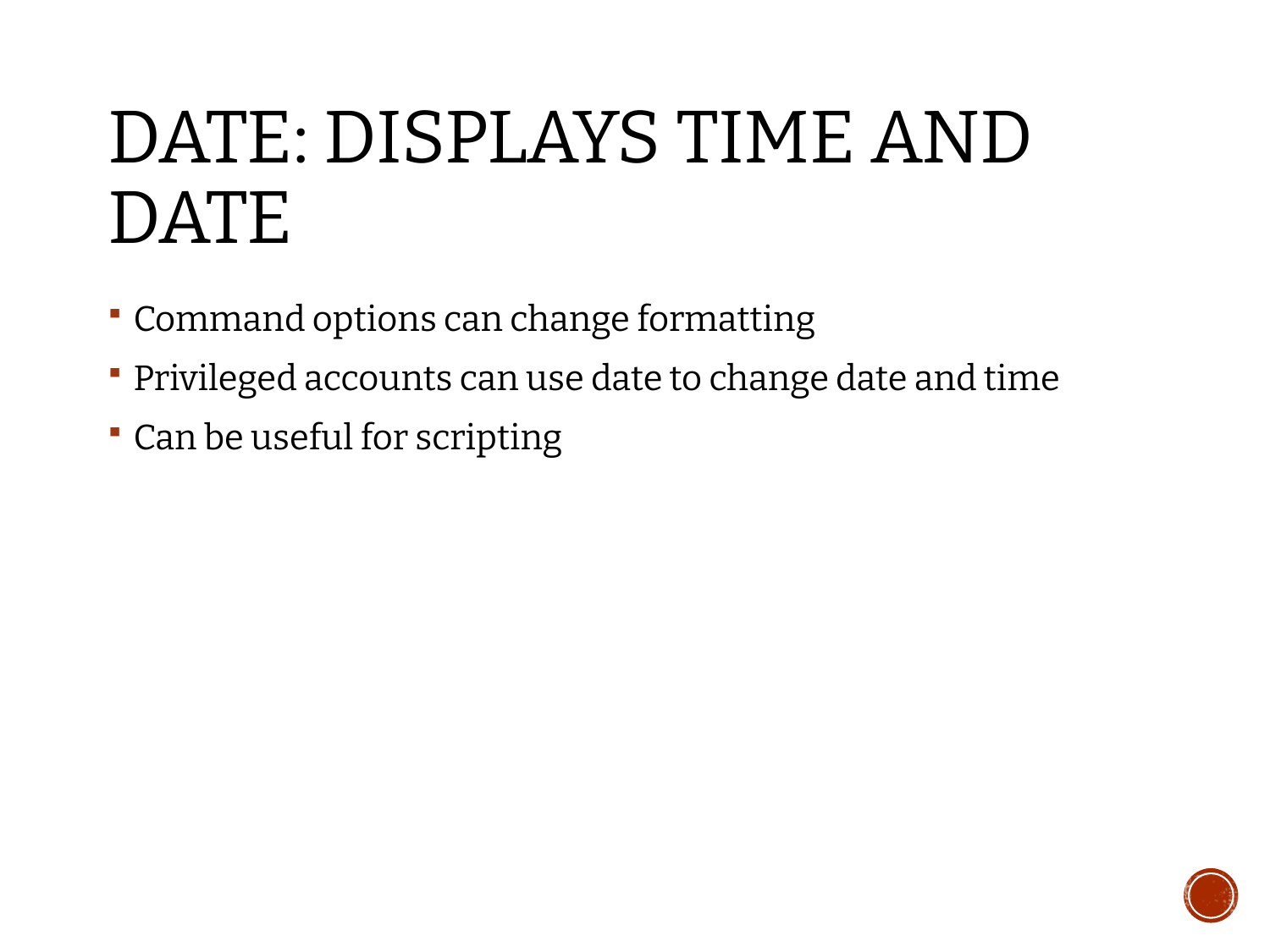

# date: displays time and date
Command options can change formatting
Privileged accounts can use date to change date and time
Can be useful for scripting